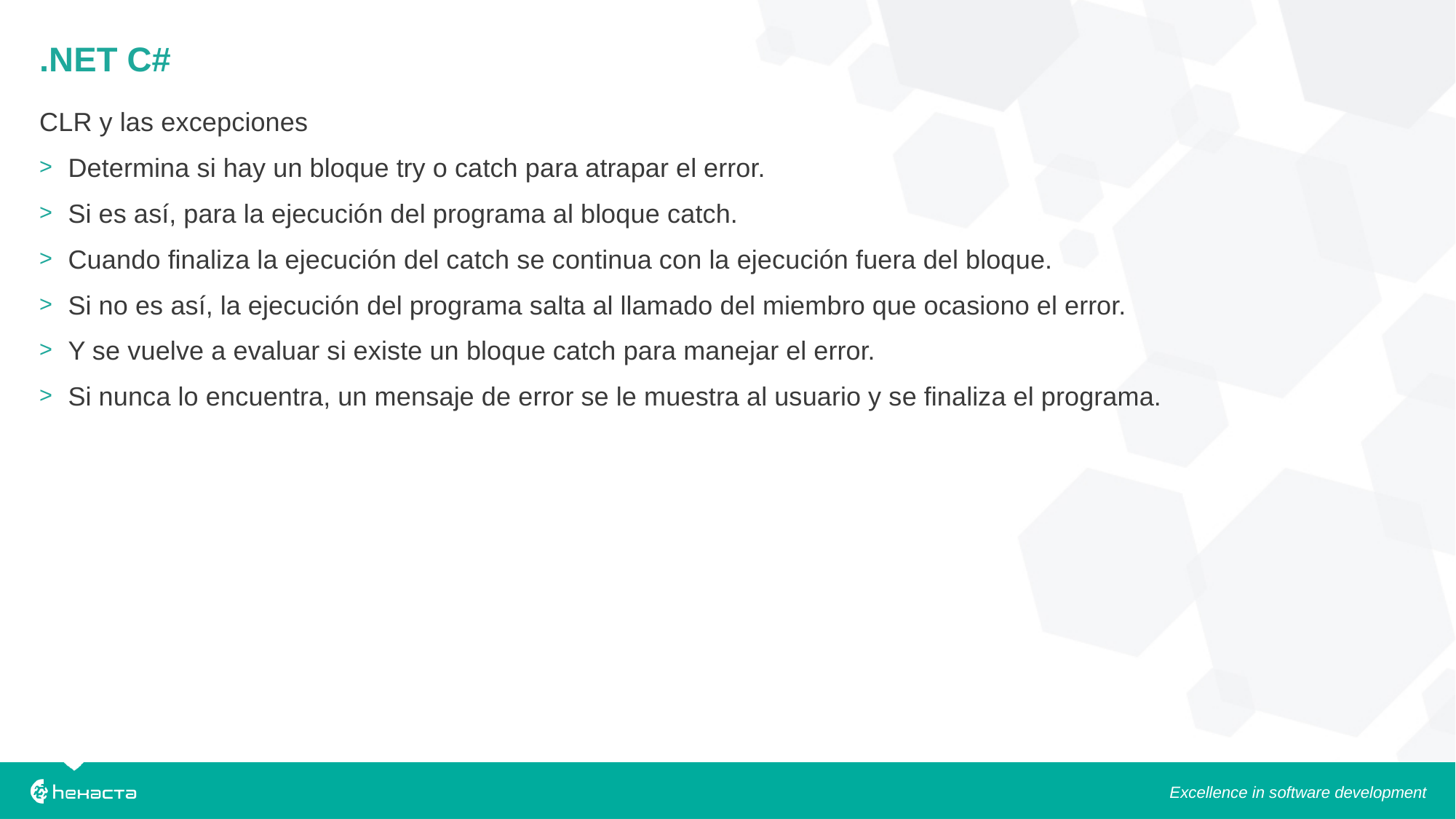

.NET C#
CLR y las excepciones

Determina si hay un bloque try o catch para atrapar el error.
Si es así, para la ejecución del programa al bloque catch.
Cuando finaliza la ejecución del catch se continua con la ejecución fuera del bloque.
Si no es así, la ejecución del programa salta al llamado del miembro que ocasiono el error.
Y se vuelve a evaluar si existe un bloque catch para manejar el error.
Si nunca lo encuentra, un mensaje de error se le muestra al usuario y se finaliza el programa.